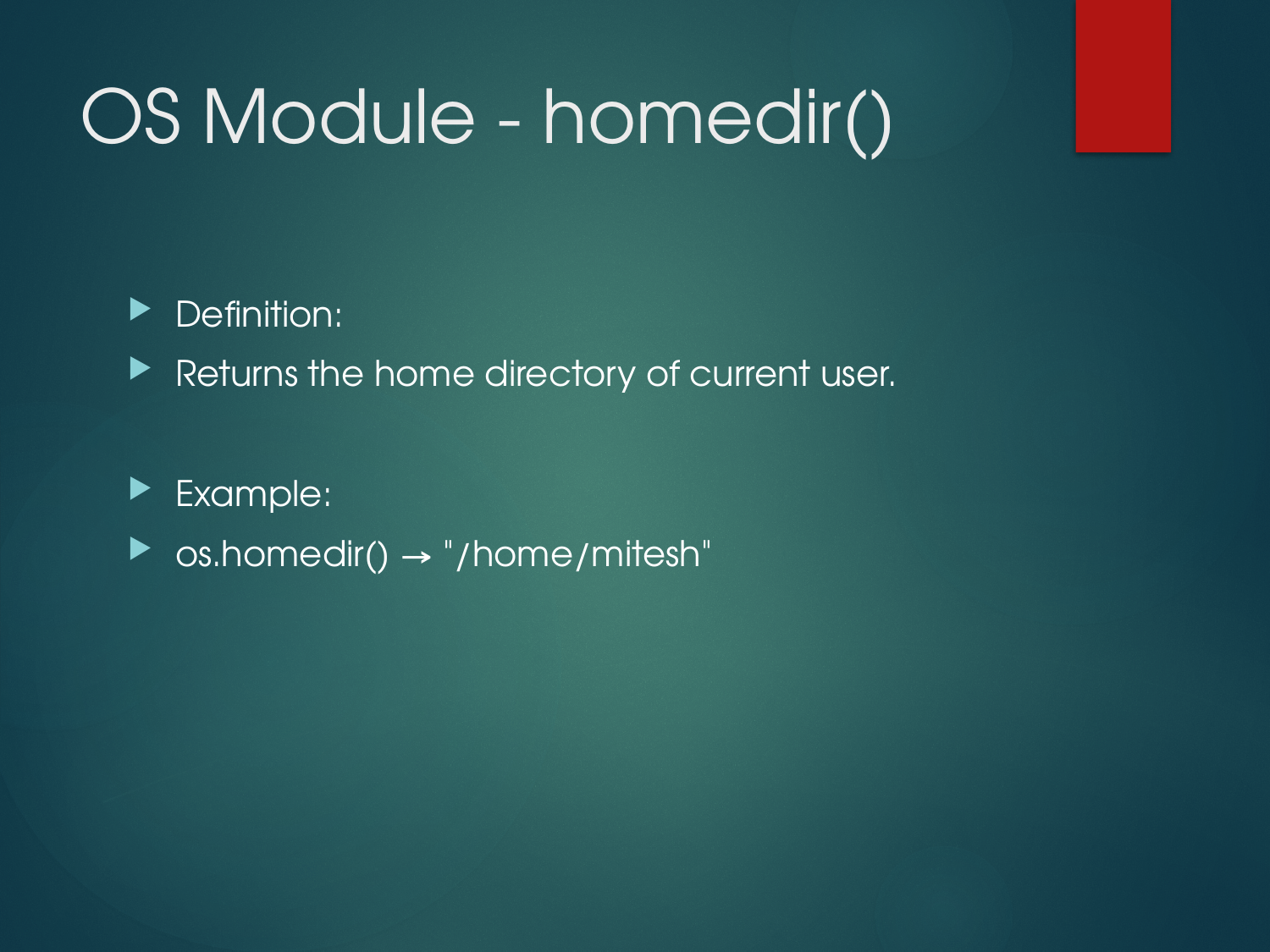

# OS Module - homedir()
Definition:
Returns the home directory of current user.

Example:
os.homedir() → "/home/mitesh"